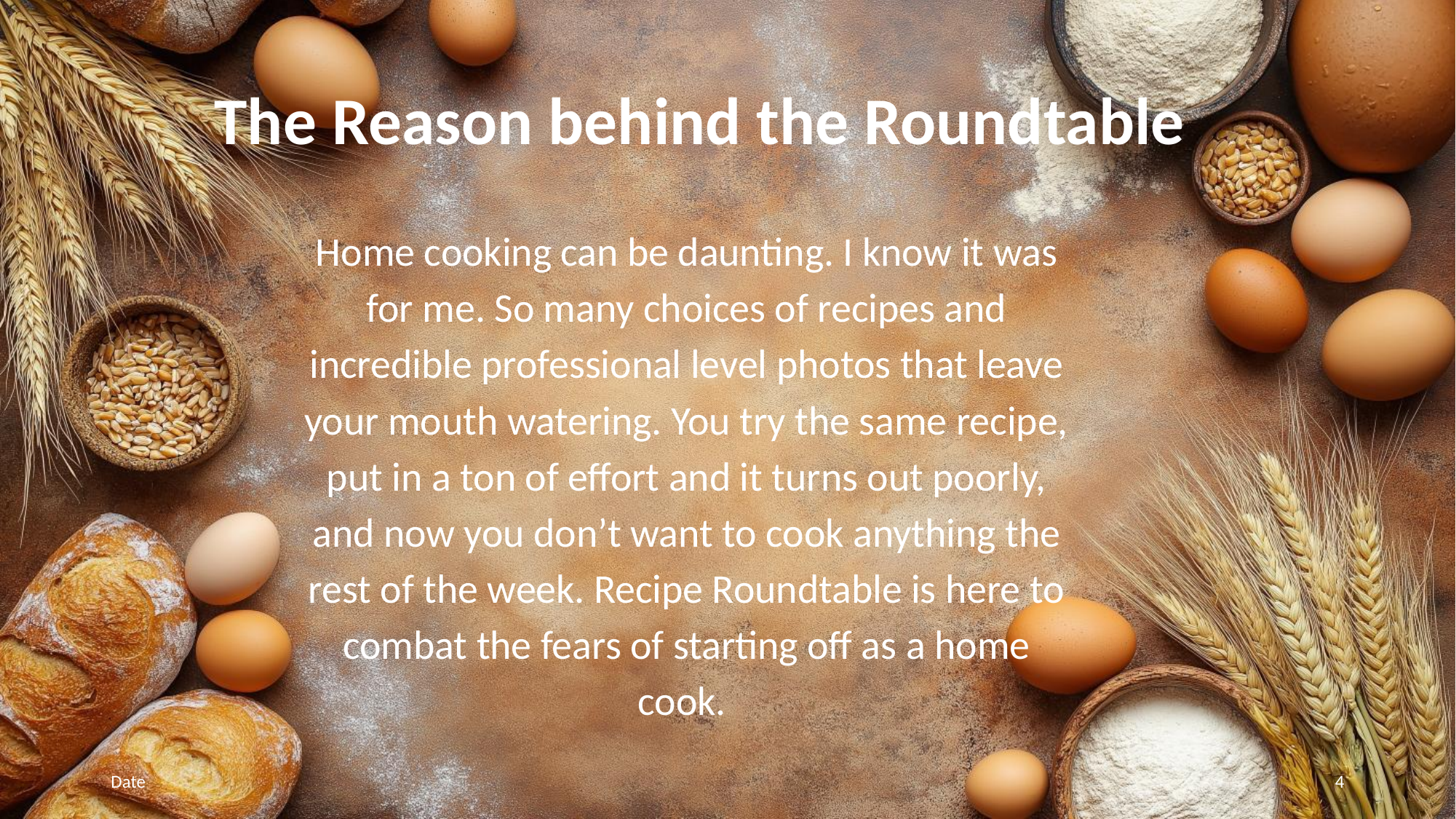

# The Reason behind the Roundtable
Home cooking can be daunting. I know it was for me. So many choices of recipes and incredible professional level photos that leave your mouth watering. You try the same recipe, put in a ton of effort and it turns out poorly, and now you don’t want to cook anything the rest of the week. Recipe Roundtable is here to combat the fears of starting off as a home cook.

Date

4